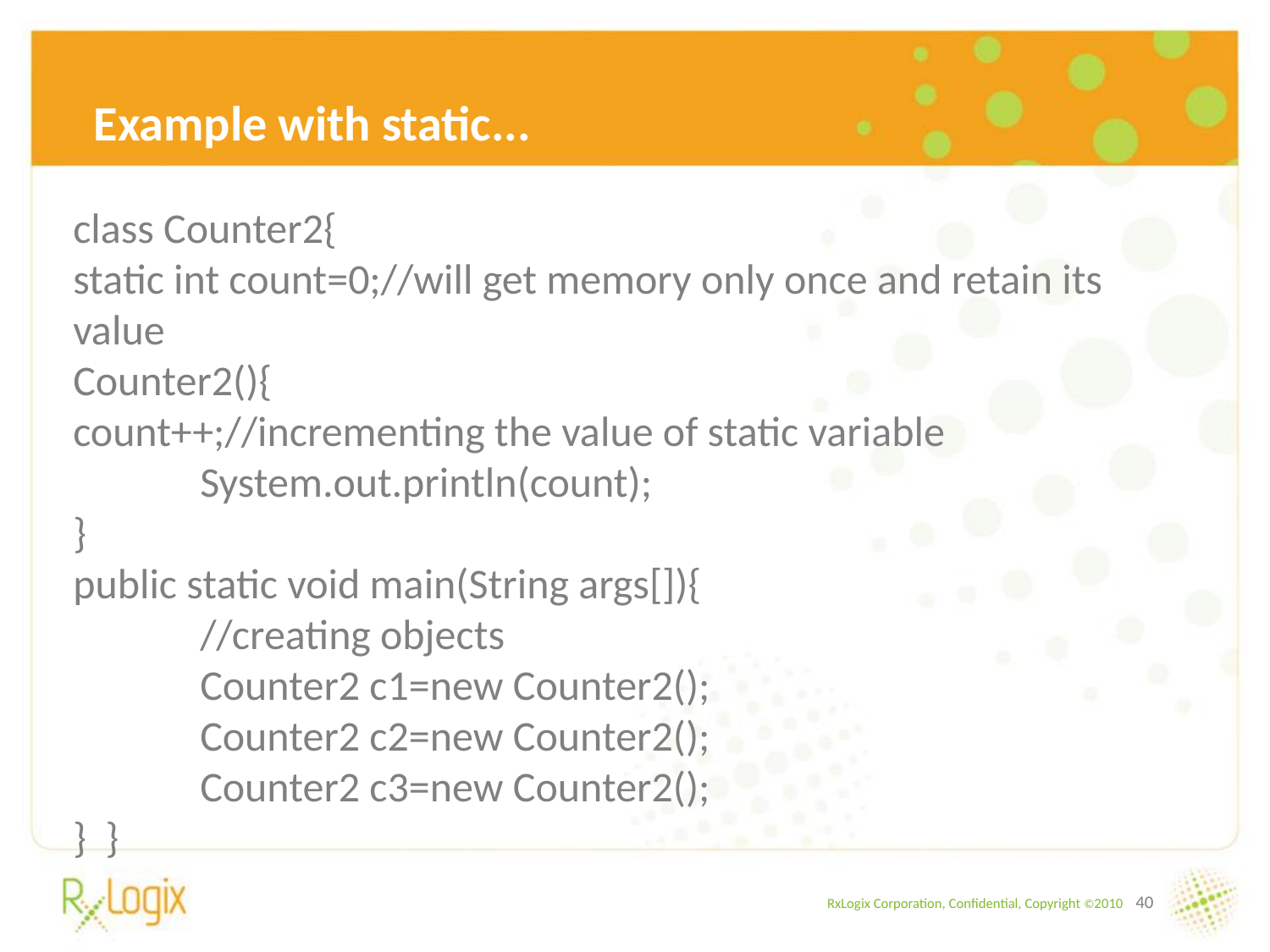

Example with static...
class Counter2{
static int count=0;//will get memory only once and retain its value
Counter2(){
count++;//incrementing the value of static variable
	System.out.println(count);
}
public static void main(String args[]){
	//creating objects
	Counter2 c1=new Counter2();
	Counter2 c2=new Counter2();
	Counter2 c3=new Counter2();
}  }